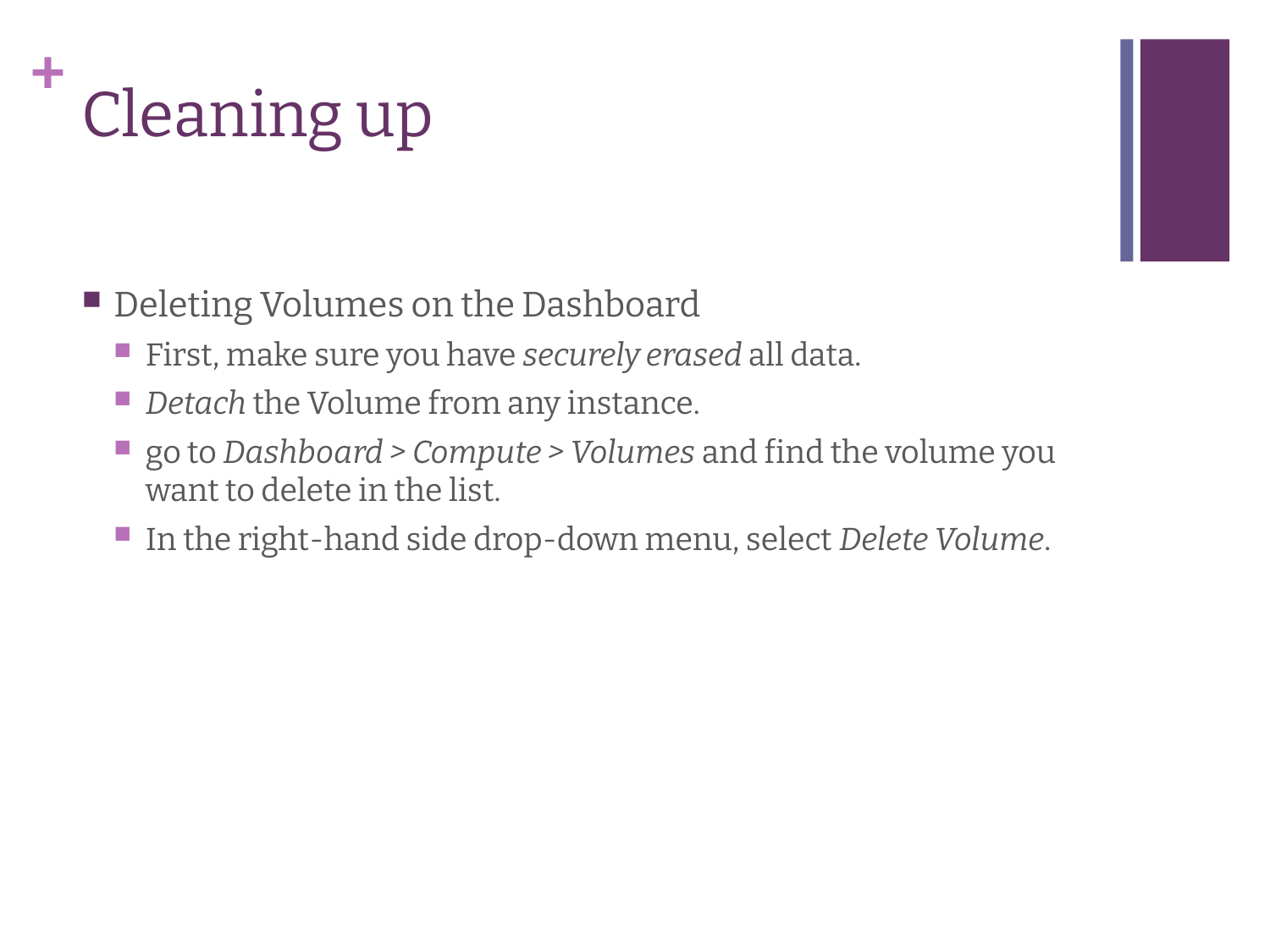

# Cleaning up
Deleting Volumes on the Dashboard
First, make sure you have securely erased all data.
Detach the Volume from any instance.
go to Dashboard > Compute > Volumes and find the volume you want to delete in the list.
In the right-hand side drop-down menu, select Delete Volume.